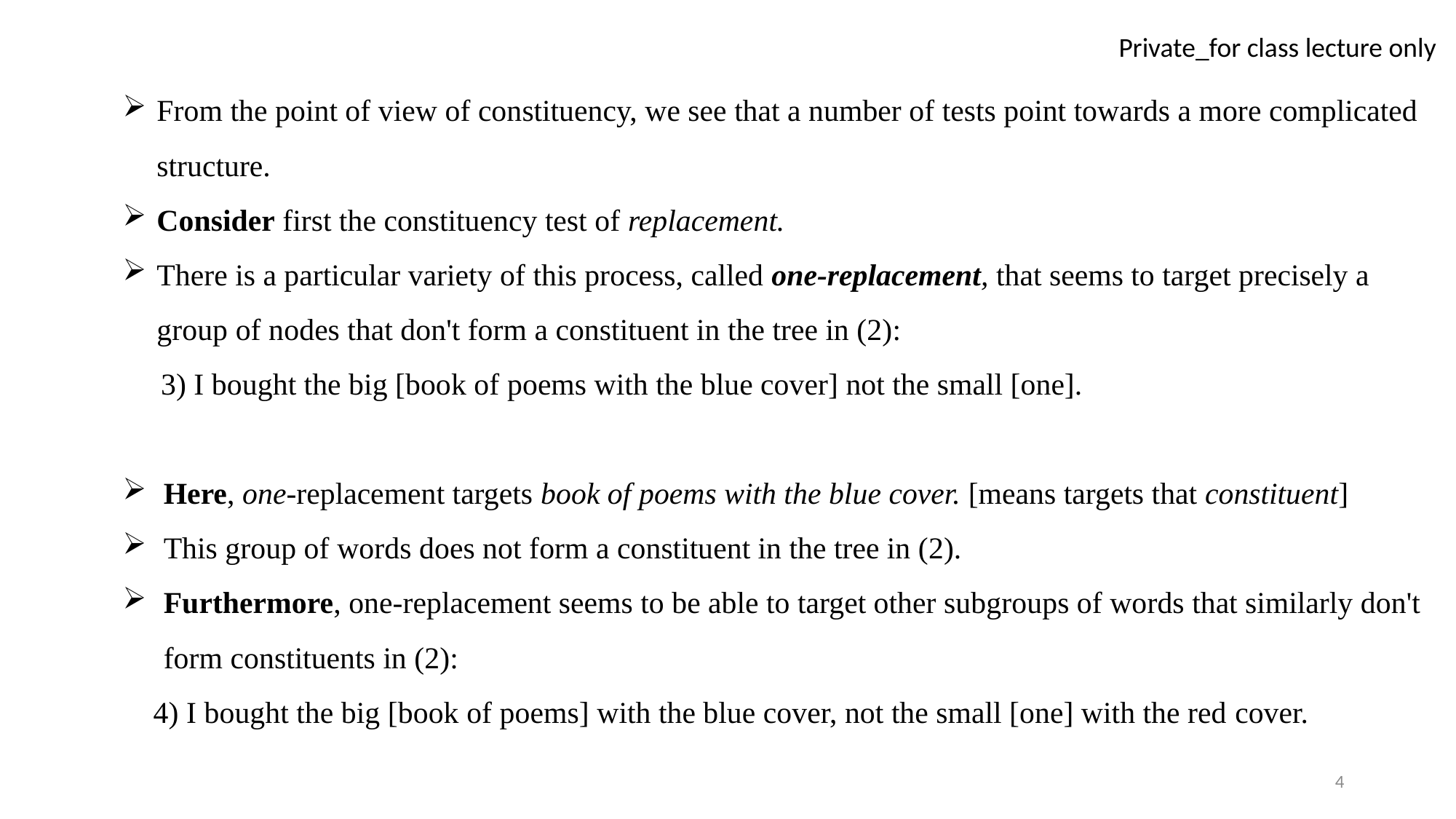

From the point of view of constituency, we see that a number of tests point towards a more complicated structure.
Consider first the constituency test of replacement.
There is a particular variety of this process, called one-replacement, that seems to target precisely a group of nodes that don't form a constituent in the tree in (2):
     3) I bought the big [book of poems with the blue cover] not the small [one].

Here, one-replacement targets book of poems with the blue cover. [means targets that constituent]
This group of words does not form a constituent in the tree in (2).
Furthermore, one-replacement seems to be able to target other subgroups of words that similarly don't form constituents in (2):
    4) I bought the big [book of poems] with the blue cover, not the small [one] with the red cover.

4